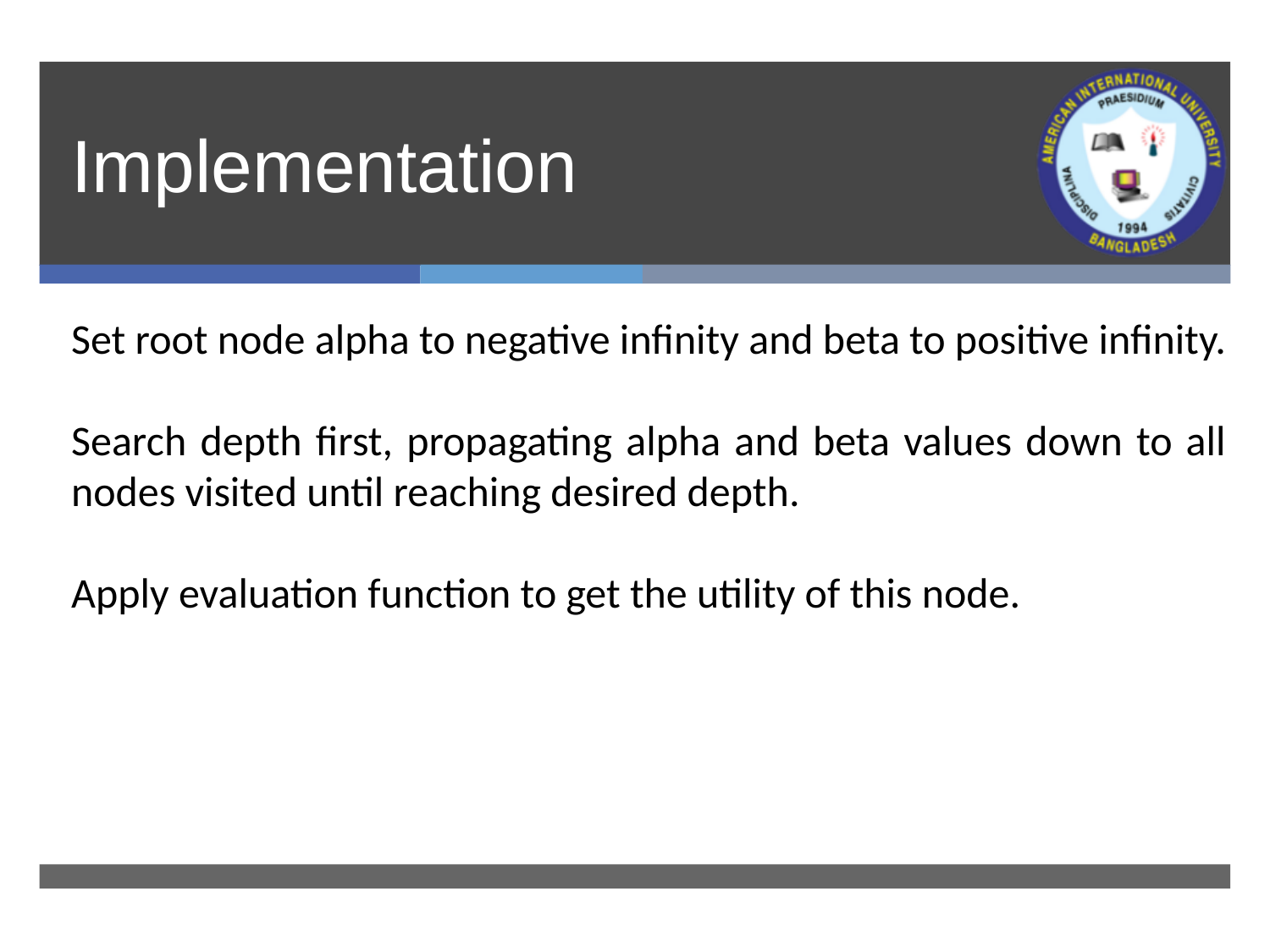

# Implementation
Set root node alpha to negative infinity and beta to positive infinity.

Search depth first, propagating alpha and beta values down to all nodes visited until reaching desired depth.

Apply evaluation function to get the utility of this node.